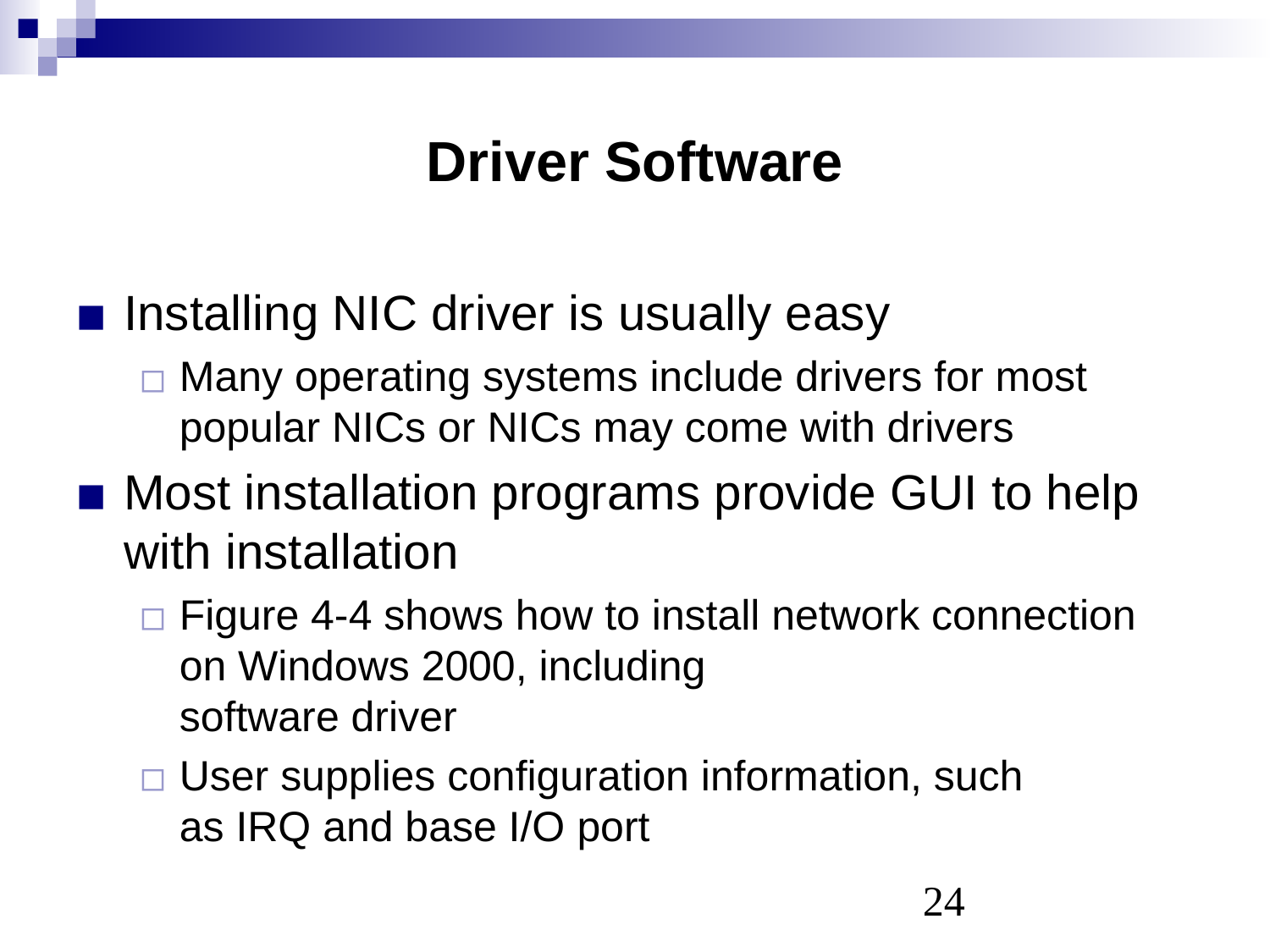

# Driver Software
Installing NIC driver is usually easy
Many operating systems include drivers for most popular NICs or NICs may come with drivers
Most installation programs provide GUI to help with installation
Figure 4-4 shows how to install network connection on Windows 2000, including
software driver
User supplies configuration information, such
as IRQ and base I/O port
24